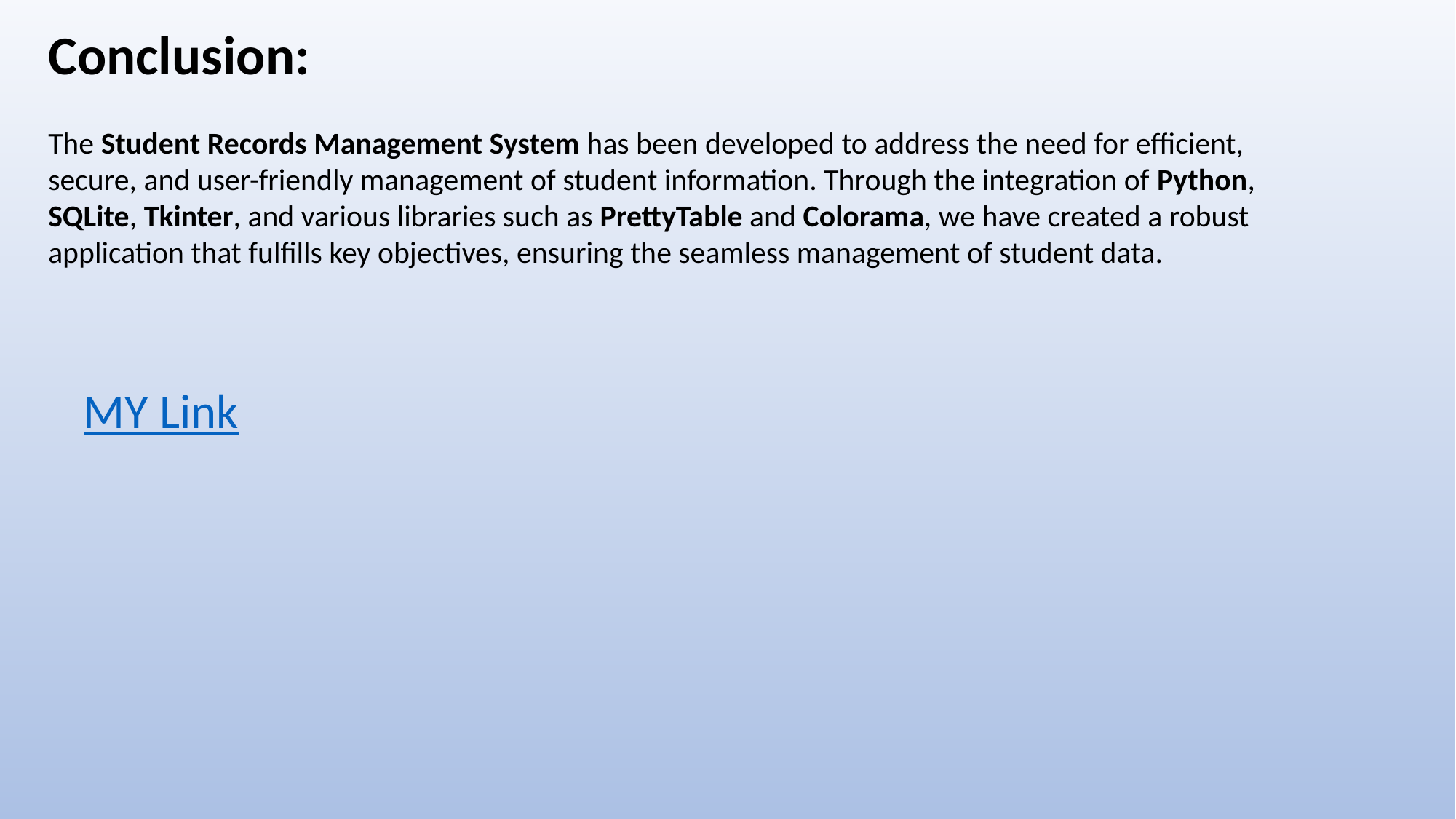

Conclusion:
The Student Records Management System has been developed to address the need for efficient, secure, and user-friendly management of student information. Through the integration of Python, SQLite, Tkinter, and various libraries such as PrettyTable and Colorama, we have created a robust application that fulfills key objectives, ensuring the seamless management of student data.
MY Link